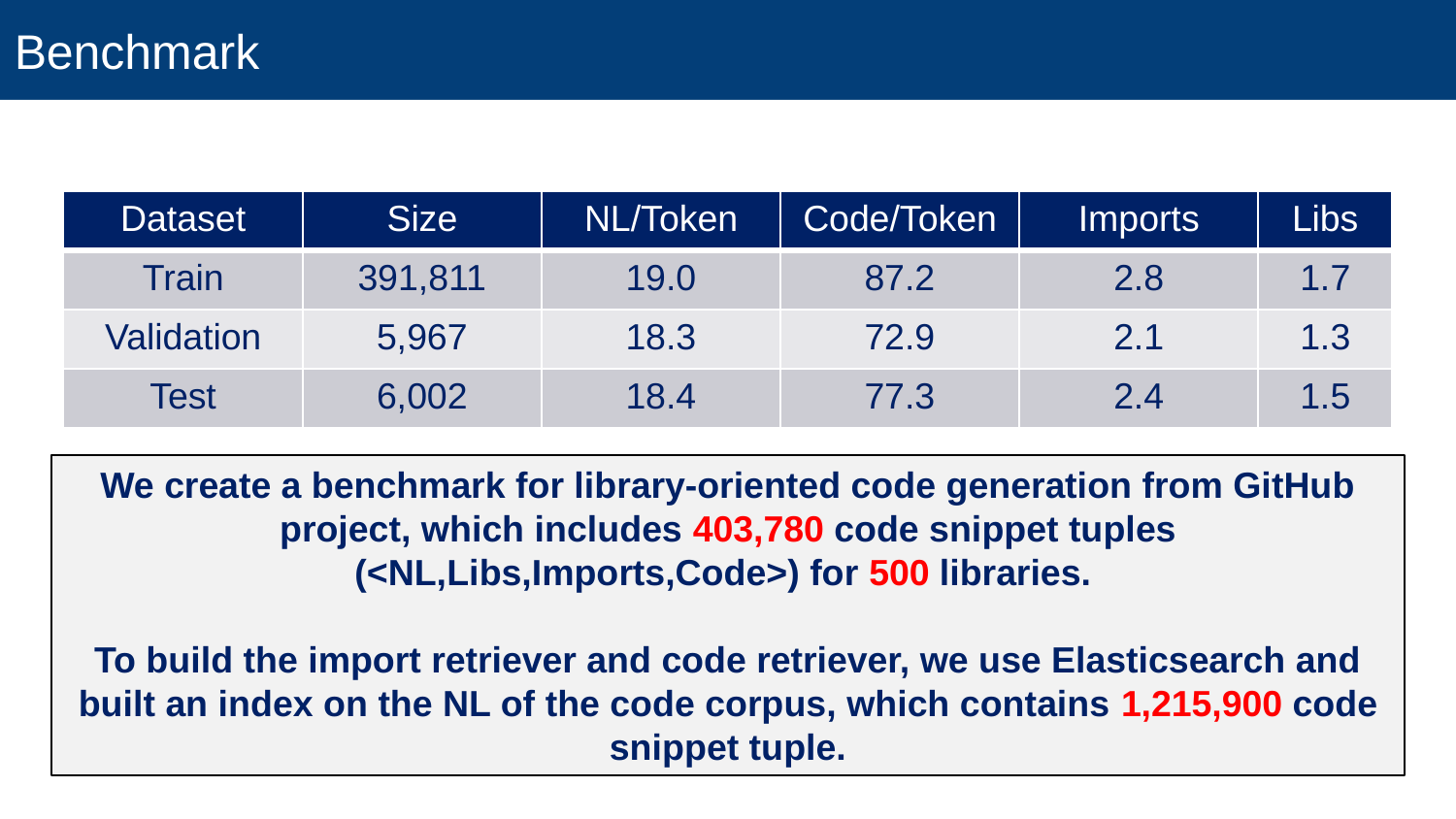

Benchmark
| Dataset | Size | NL/Token | Code/Token | Imports | Libs |
| --- | --- | --- | --- | --- | --- |
| Train | 391,811 | 19.0 | 87.2 | 2.8 | 1.7 |
| Validation | 5,967 | 18.3 | 72.9 | 2.1 | 1.3 |
| Test | 6,002 | 18.4 | 77.3 | 2.4 | 1.5 |
We create a benchmark for library-oriented code generation from GitHub project, which includes 403,780 code snippet tuples (<NL,Libs,Imports,Code>) for 500 libraries.

To build the import retriever and code retriever, we use Elasticsearch and built an index on the NL of the code corpus, which contains 1,215,900 code snippet tuple.